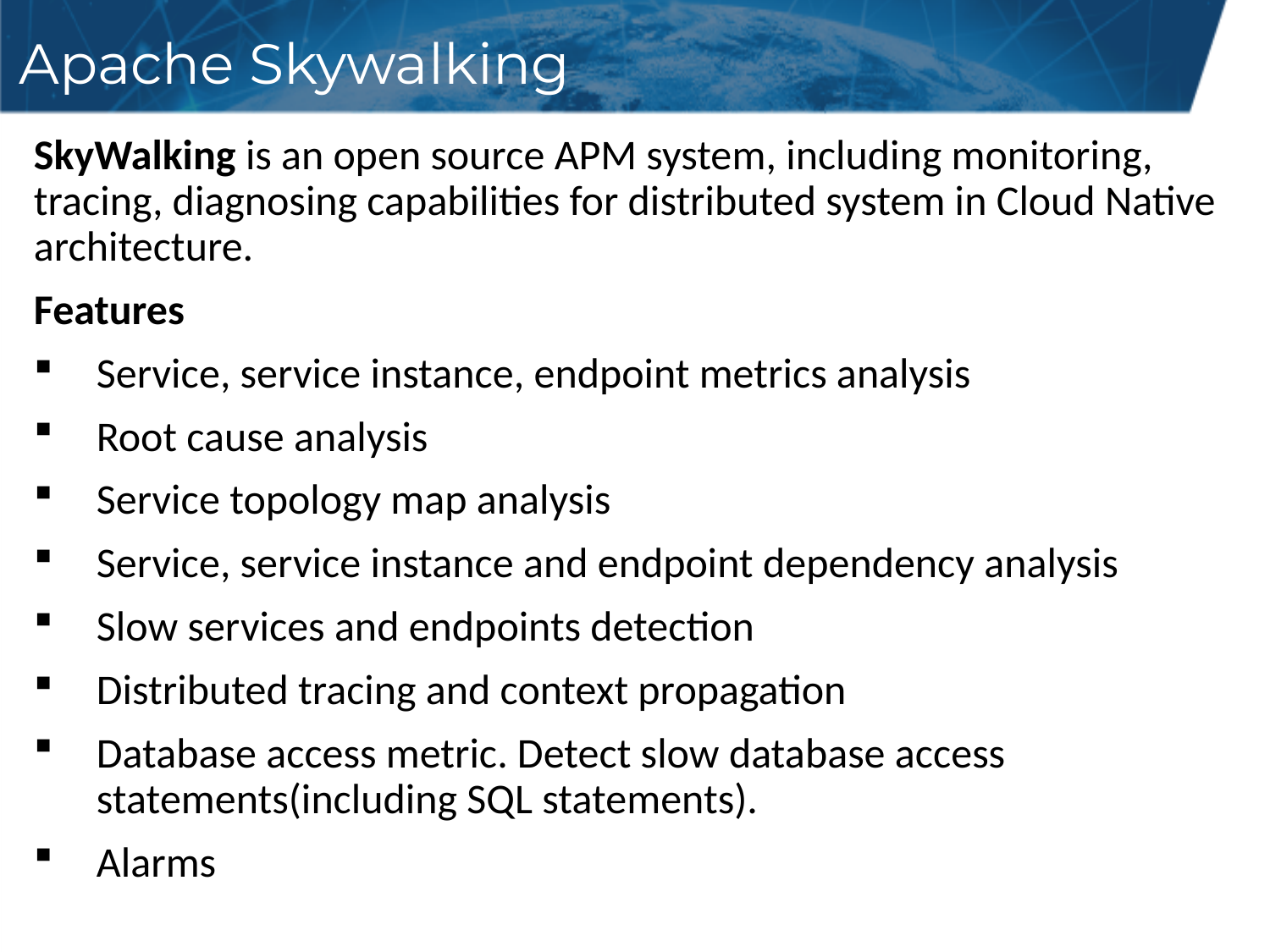

# Apache Skywalking
SkyWalking is an open source APM system, including monitoring, tracing, diagnosing capabilities for distributed system in Cloud Native architecture.
Features
Service, service instance, endpoint metrics analysis
Root cause analysis
Service topology map analysis
Service, service instance and endpoint dependency analysis
Slow services and endpoints detection
Distributed tracing and context propagation
Database access metric. Detect slow database access statements(including SQL statements).
Alarms